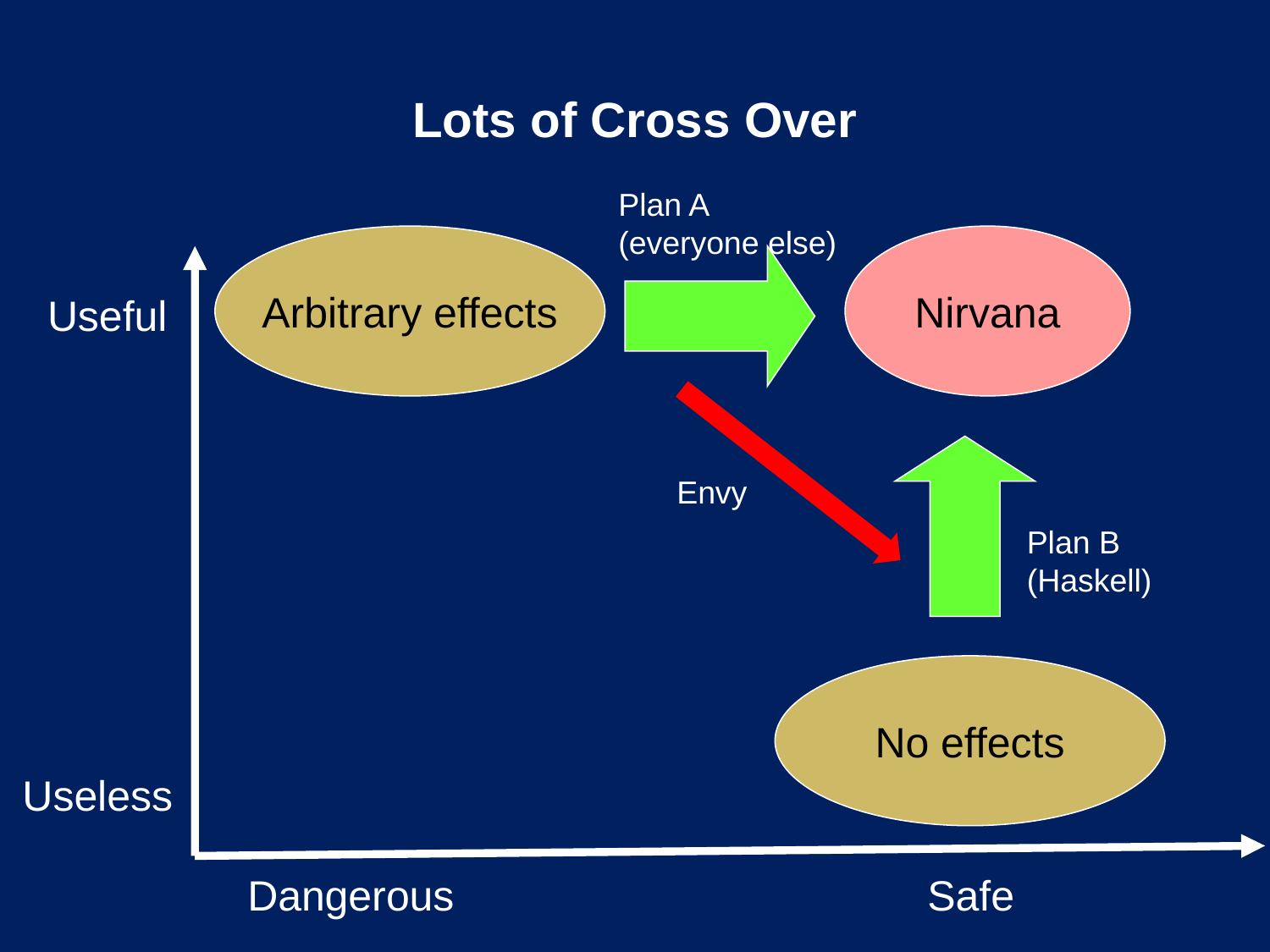

# Lots of Cross Over
Plan A
(everyone else)
Arbitrary effects
Nirvana

Useful

Envy
Plan B
(Haskell)
No effects
Useless
Dangerous
Safe